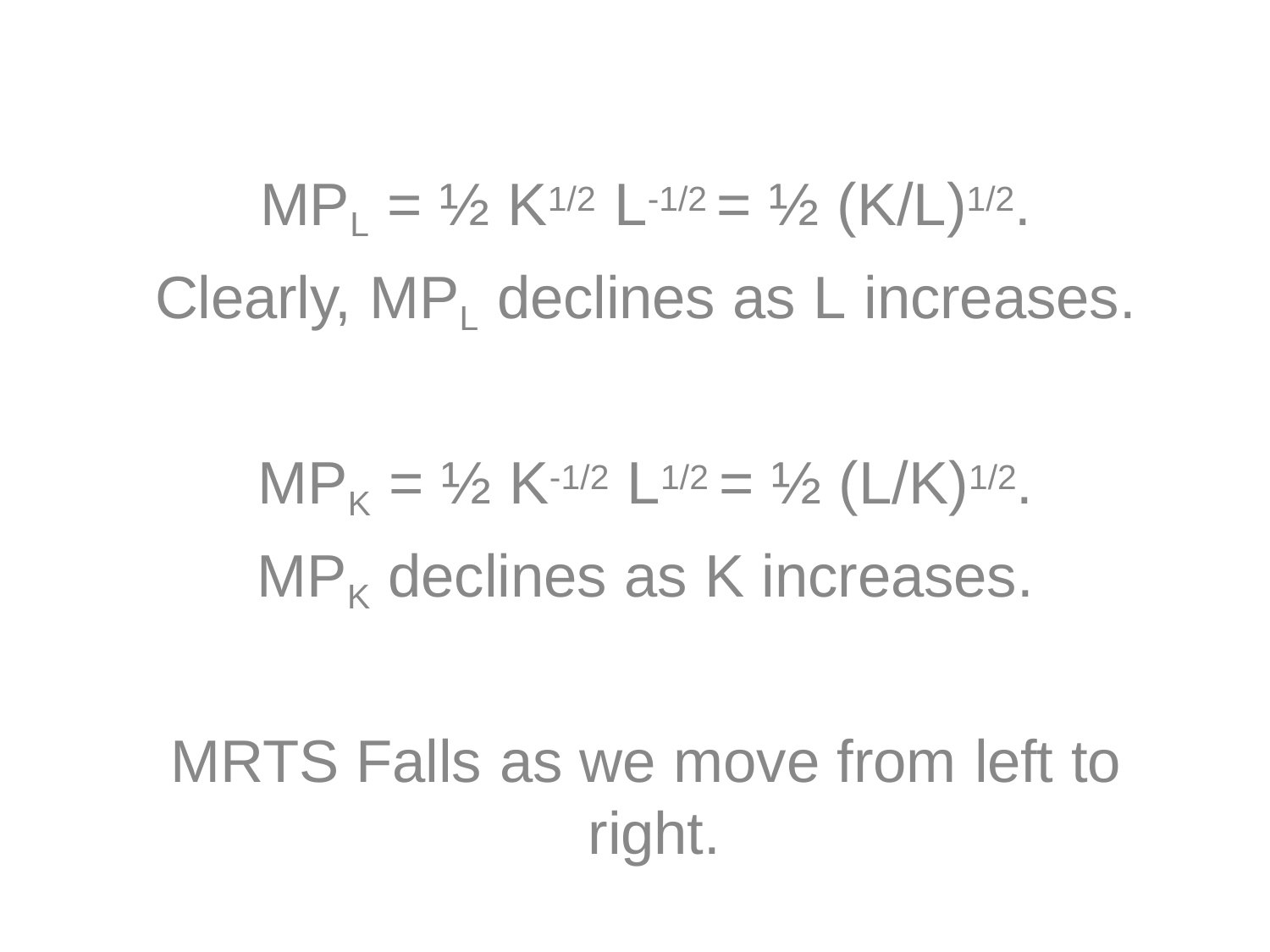

MPL = ½ K1/2 L-1/2 = ½ (K/L)1/2.
Clearly, MPL declines as L increases.

MPK = ½ K-1/2 L1/2 = ½ (L/K)1/2.
MPK declines as K increases.

MRTS Falls as we move from left to  right.